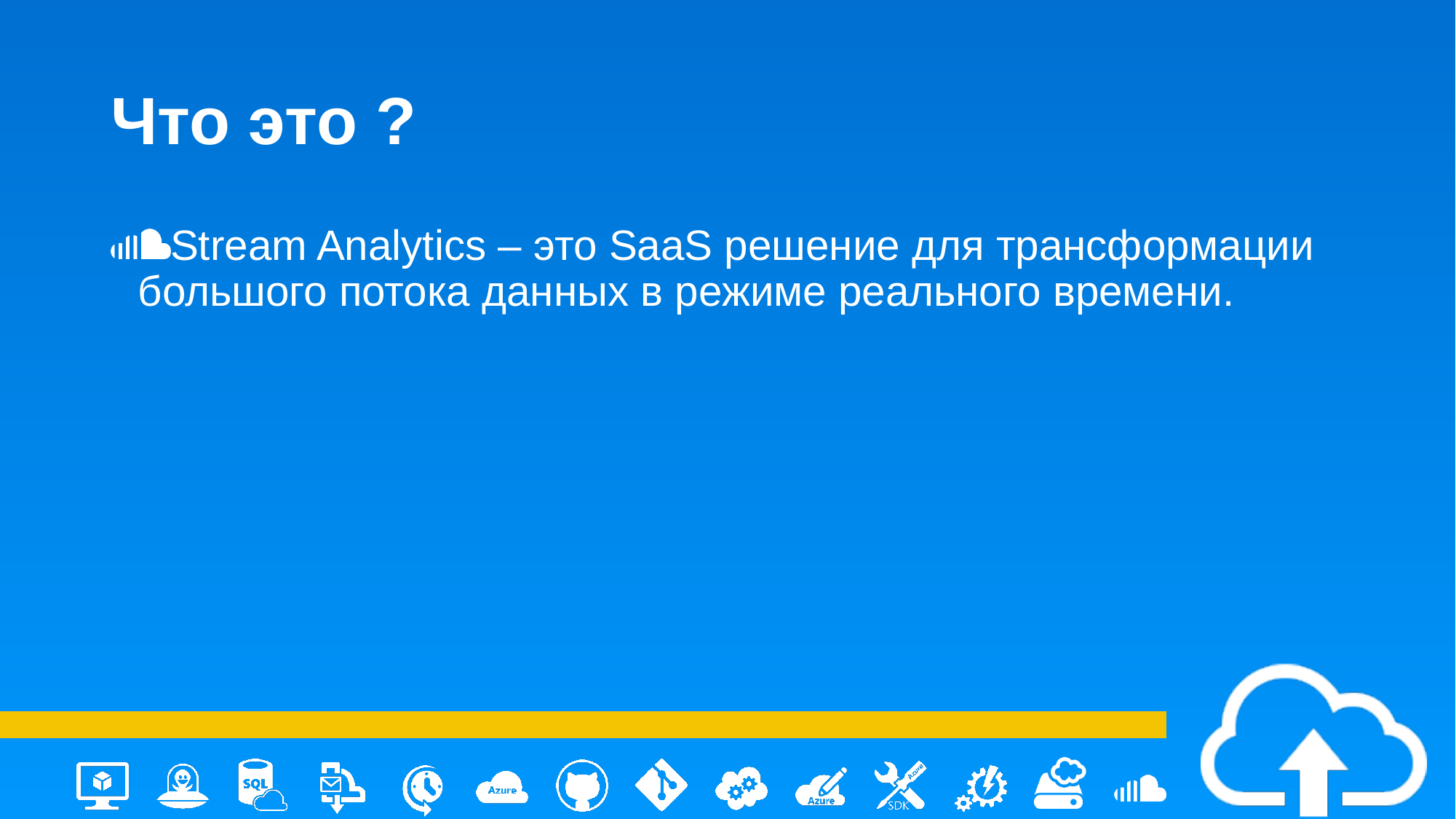

# Что это ?
Stream Analytics – это SaaS решение для трансформации большого потока данных в режиме реального времени.